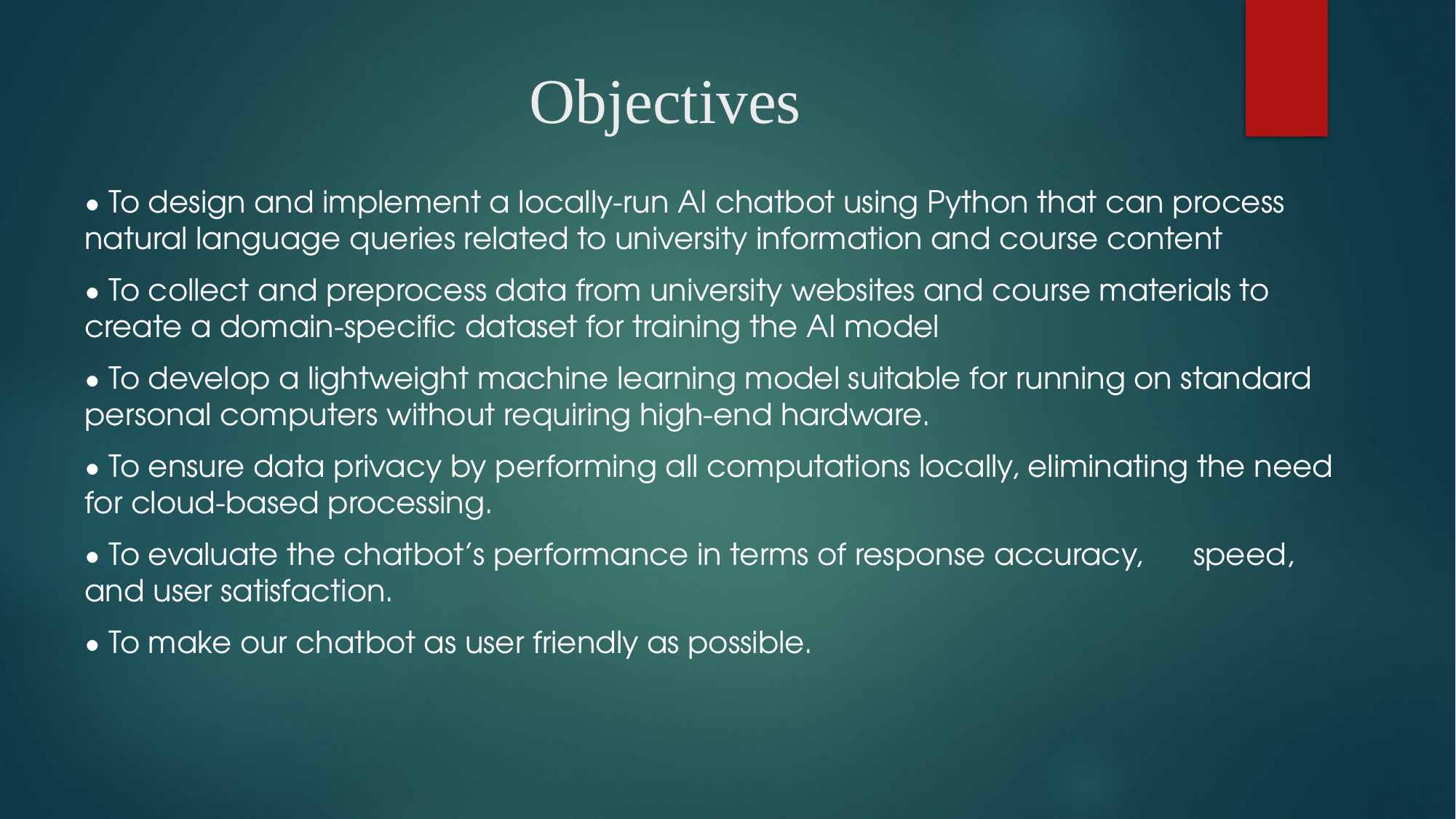

# Objectives
• To design and implement a locally-run AI chatbot using Python that can process natural language queries related to university information and course content
• To collect and preprocess data from university websites and course materials to create a domain-specific dataset for training the AI model
• To develop a lightweight machine learning model suitable for running on standard personal computers without requiring high-end hardware.
• To ensure data privacy by performing all computations locally, eliminating the need for cloud-based processing.
• To evaluate the chatbot’s performance in terms of response accuracy,      speed, and user satisfaction.
• To make our chatbot as user friendly as possible.